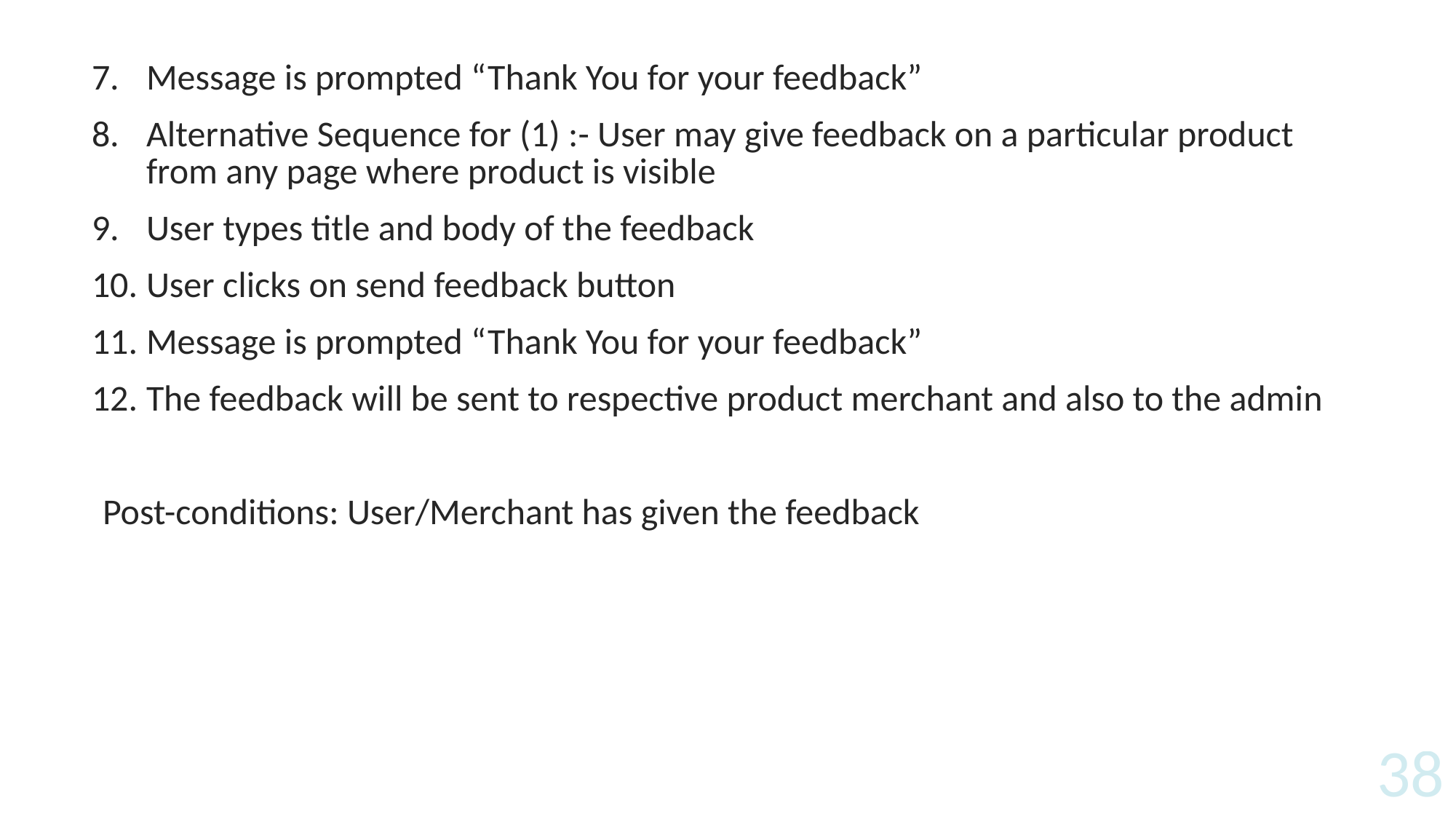

Message is prompted “Thank You for your feedback”
Alternative Sequence for (1) :- User may give feedback on a particular product from any page where product is visible
User types title and body of the feedback
User clicks on send feedback button
Message is prompted “Thank You for your feedback”
The feedback will be sent to respective product merchant and also to the admin

Post-conditions: User/Merchant has given the feedback
38